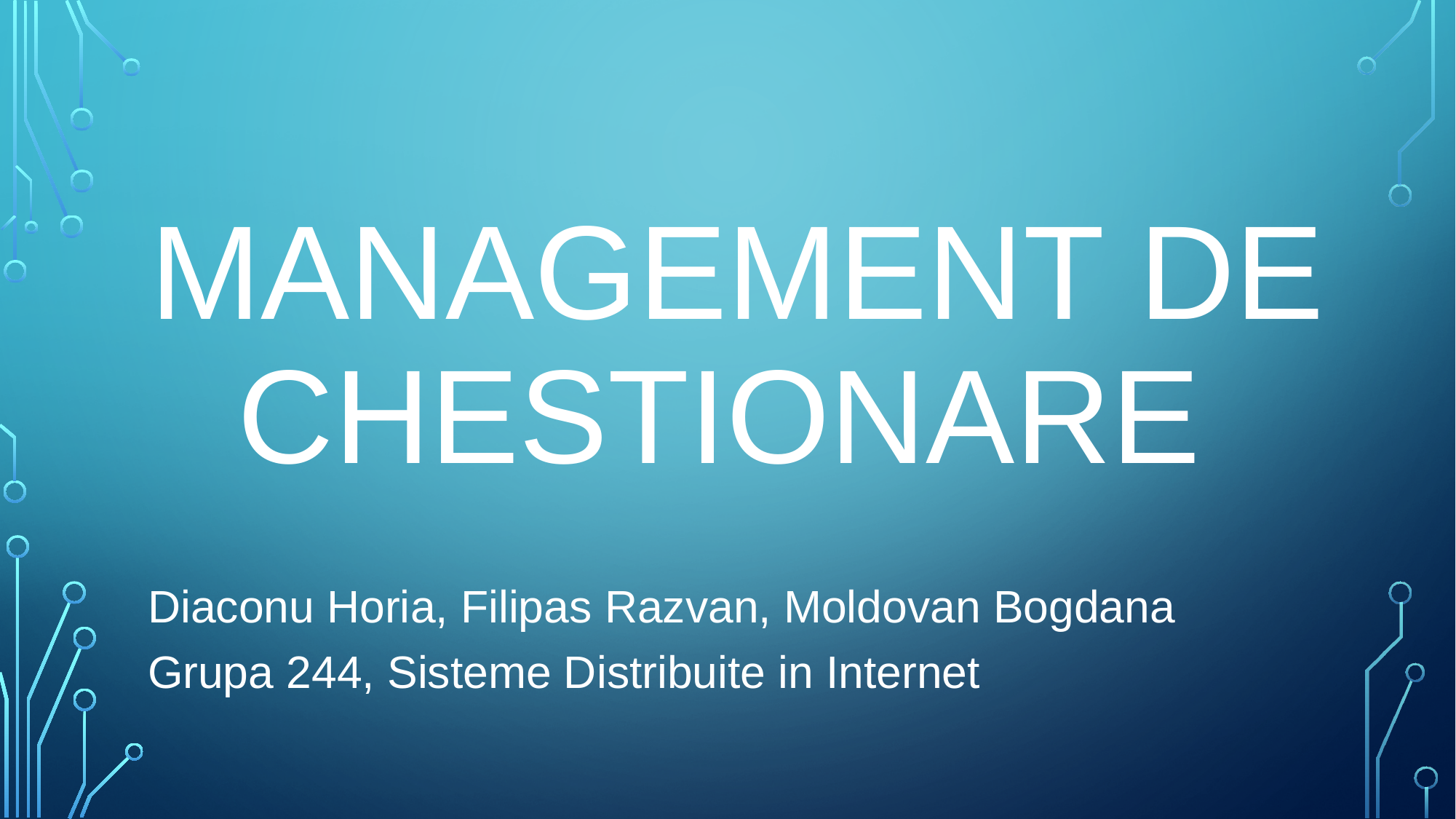

# Management de chestionare
Diaconu Horia, Filipas Razvan, Moldovan Bogdana Grupa 244, Sisteme Distribuite in Internet